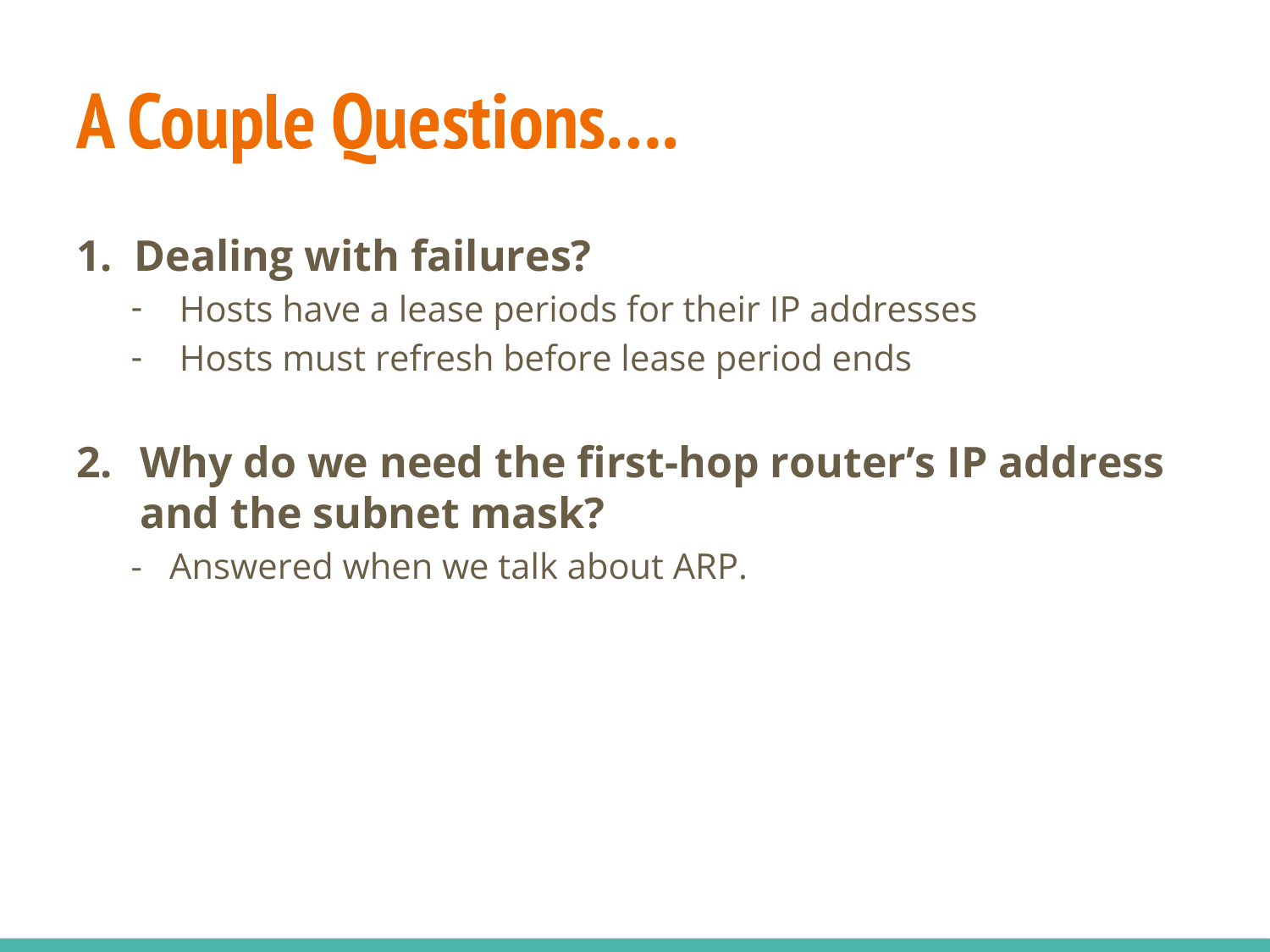

# A Couple Questions….
1.  Dealing with failures?
Hosts have a lease periods for their IP addresses
Hosts must refresh before lease period ends

Why do we need the first-hop router’s IP address and the subnet mask?
-   Answered when we talk about ARP.